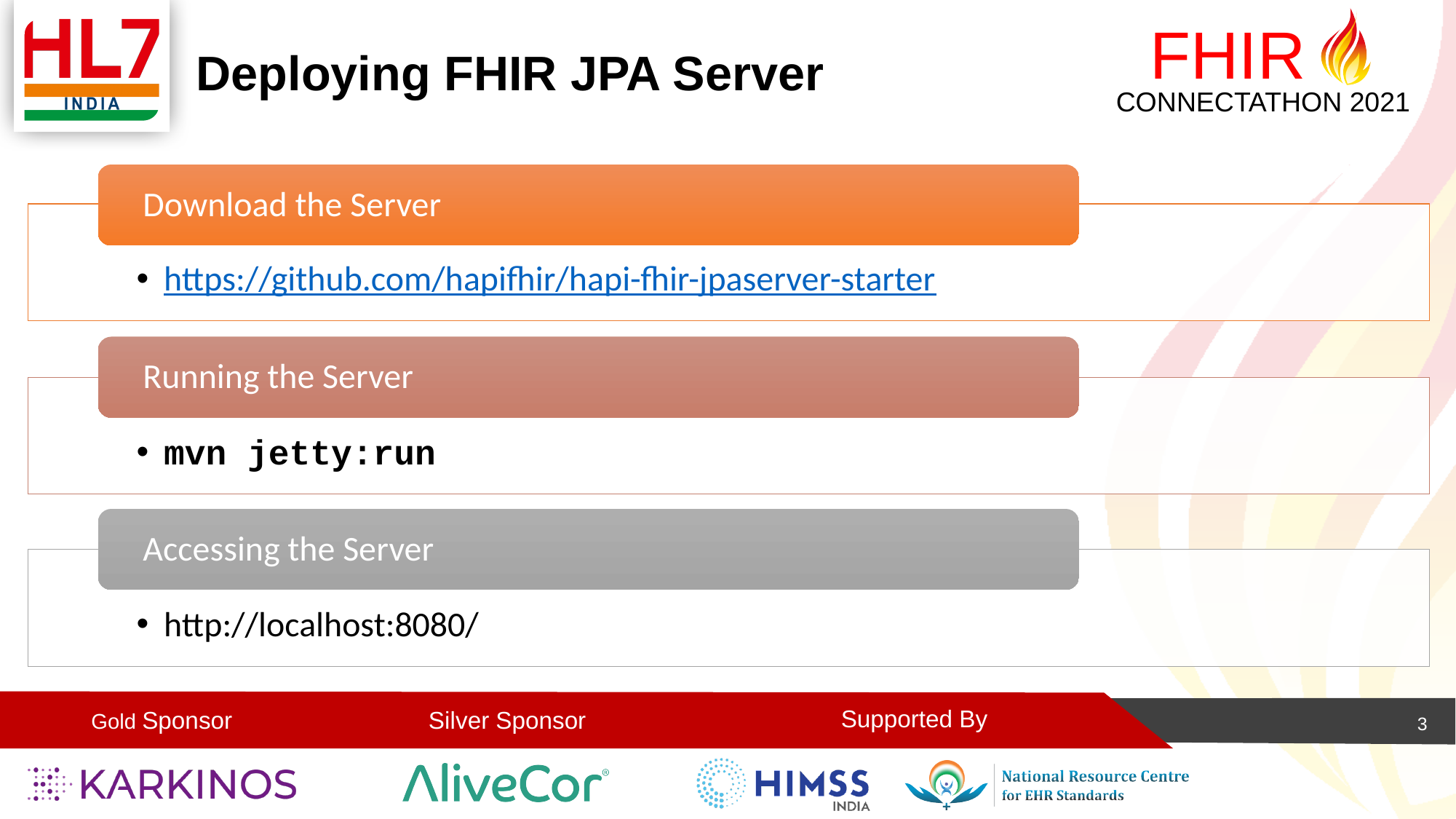

# Deploying FHIR JPA Server
https://github.com/hapifhir/hapi-fhir-jpaserver-starter
Download the Server
mvn jetty:run
Running the Server
http://localhost:8080/
Accessing the Server
3